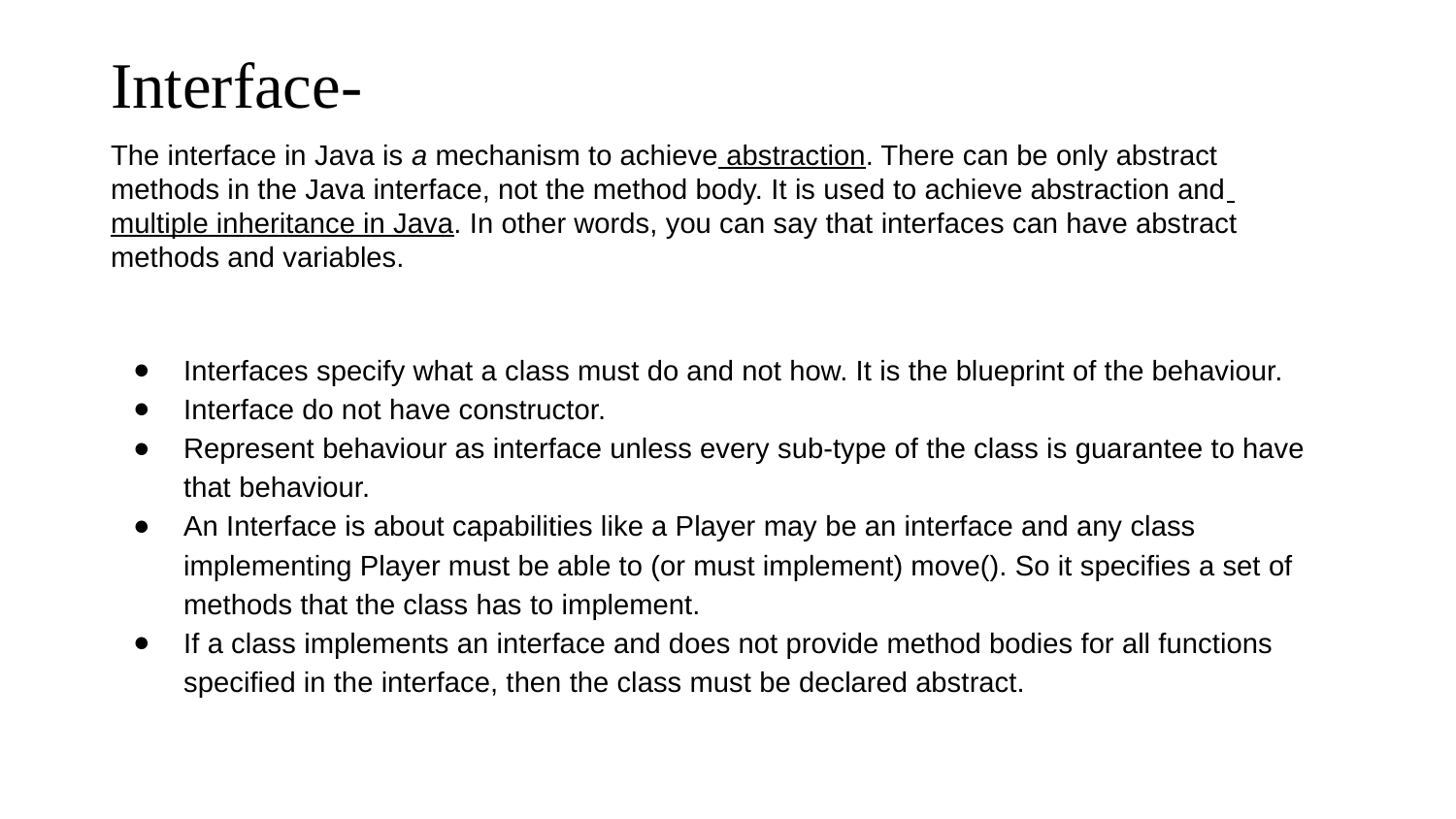

Interface-
The interface in Java is a mechanism to achieve abstraction. There can be only abstract methods in the Java interface, not the method body. It is used to achieve abstraction and multiple inheritance in Java. In other words, you can say that interfaces can have abstract methods and variables.

Interfaces specify what a class must do and not how. It is the blueprint of the behaviour.
Interface do not have constructor.
Represent behaviour as interface unless every sub-type of the class is guarantee to have that behaviour.
An Interface is about capabilities like a Player may be an interface and any class implementing Player must be able to (or must implement) move(). So it specifies a set of methods that the class has to implement.
If a class implements an interface and does not provide method bodies for all functions specified in the interface, then the class must be declared abstract.